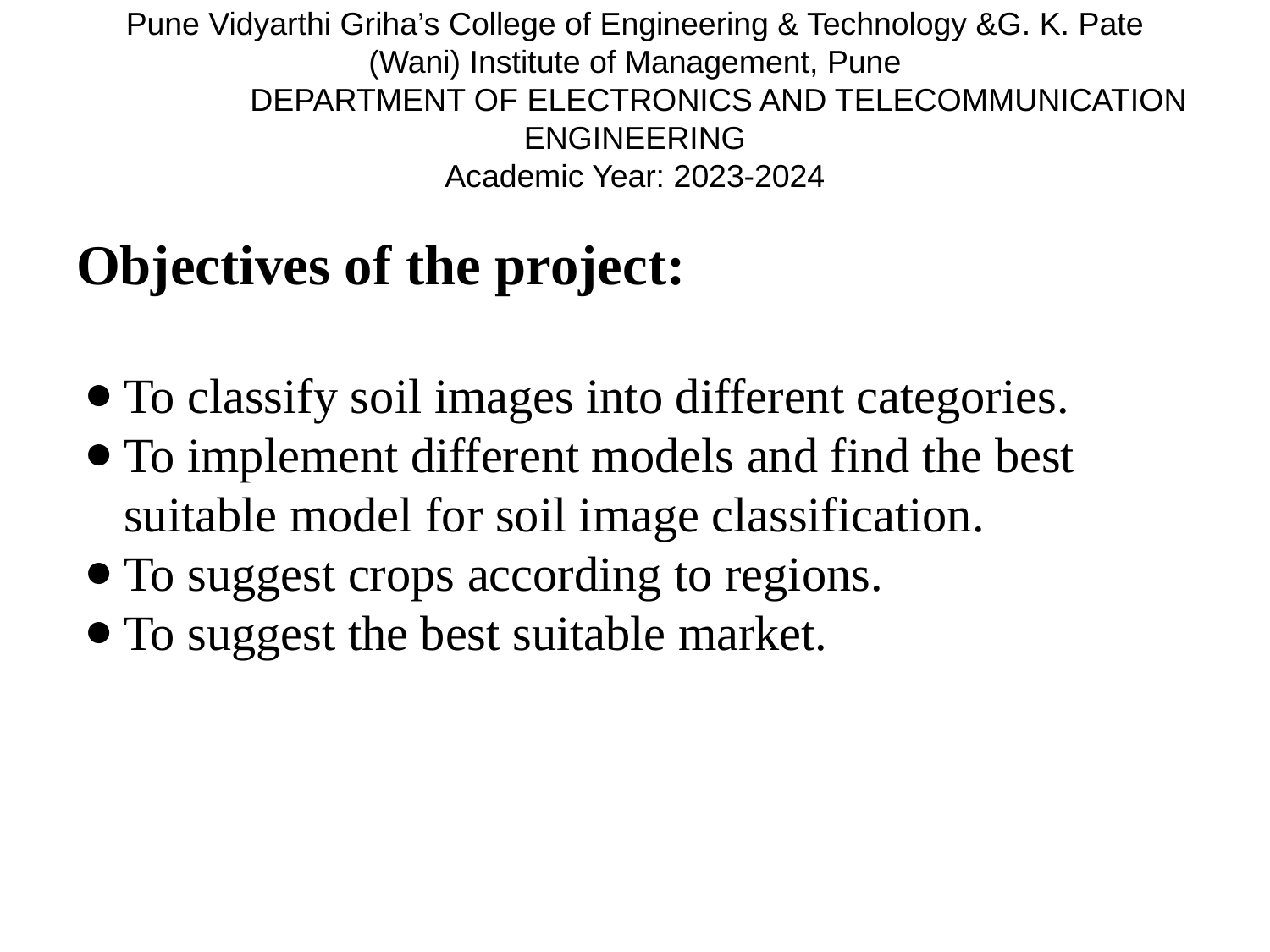

# Pune Vidyarthi Griha’s College of Engineering & Technology &G. K. Pate (Wani) Institute of Management, Pune                   DEPARTMENT OF ELECTRONICS AND TELECOMMUNICATION ENGINEERING Academic Year: 2023-2024
Objectives of the project:

To classify soil images into different categories.
To implement different models and find the best suitable model for soil image classification.
To suggest crops according to regions.
To suggest the best suitable market.